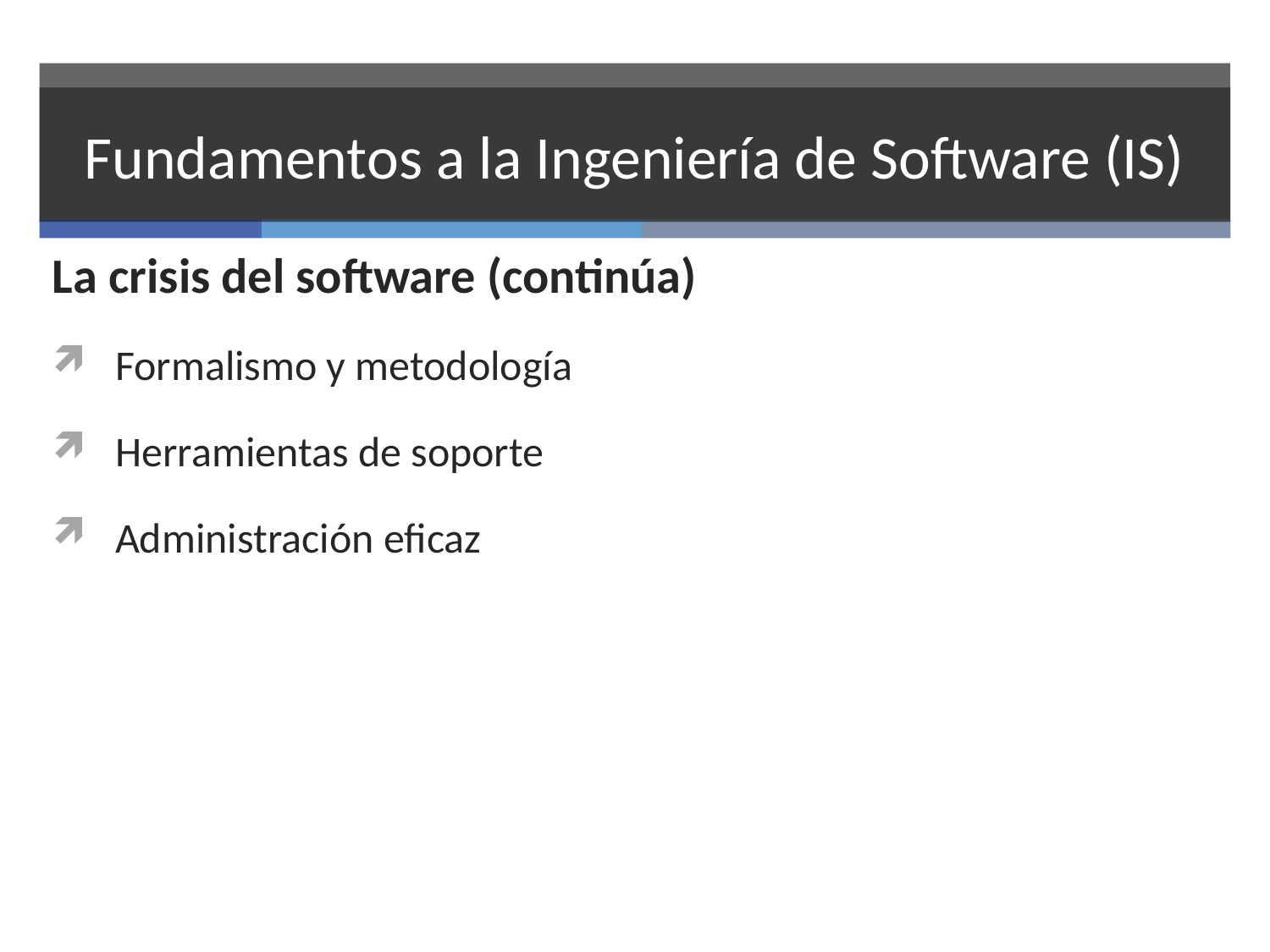

# Fundamentos a la Ingeniería de Software (IS)
La crisis del software (continúa)
Formalismo y metodología
Herramientas de soporte
Administración eficaz